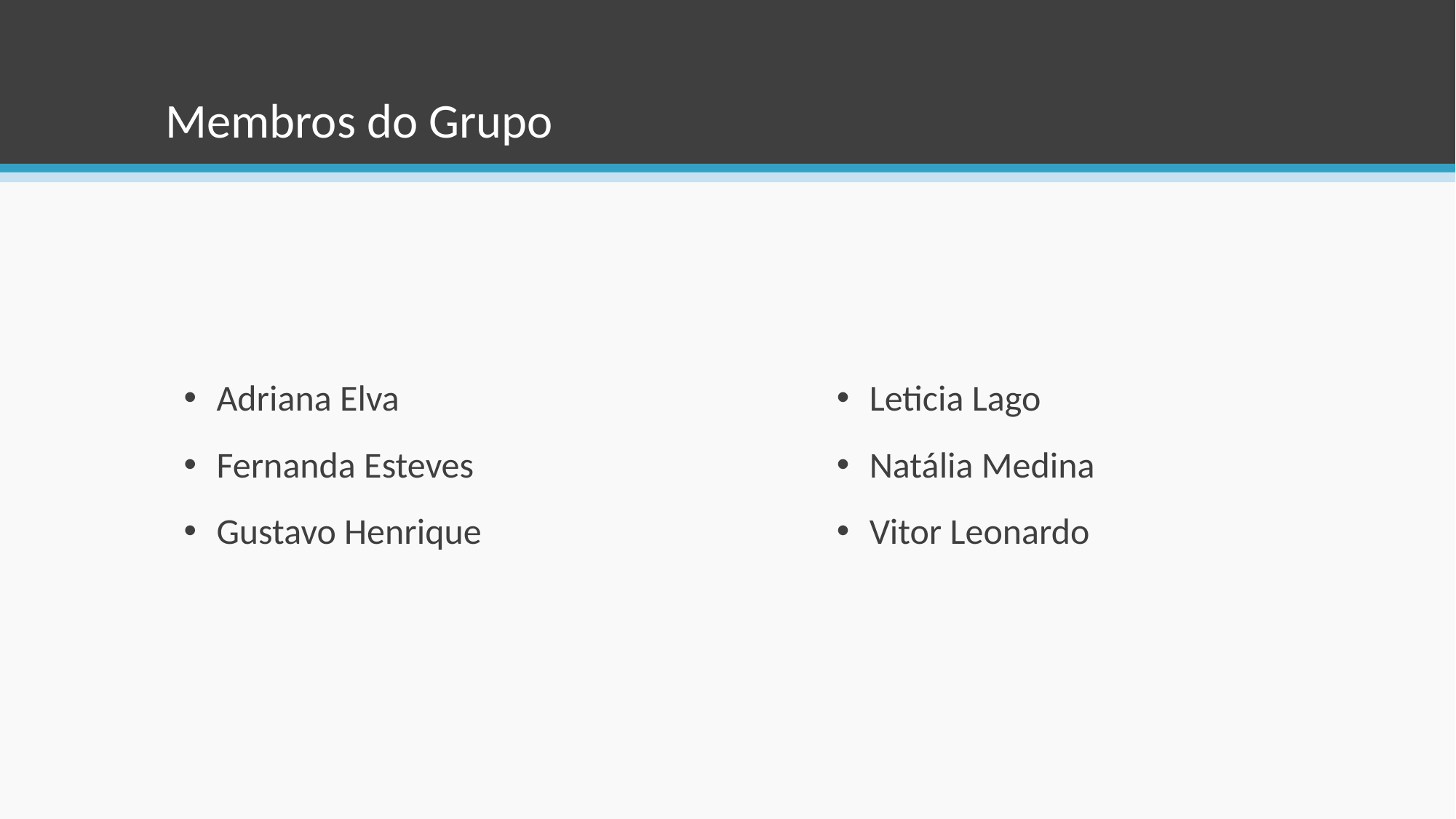

# Membros do Grupo

Adriana Elva
Fernanda Esteves
Gustavo Henrique

Leticia Lago
Natália Medina
Vitor Leonardo